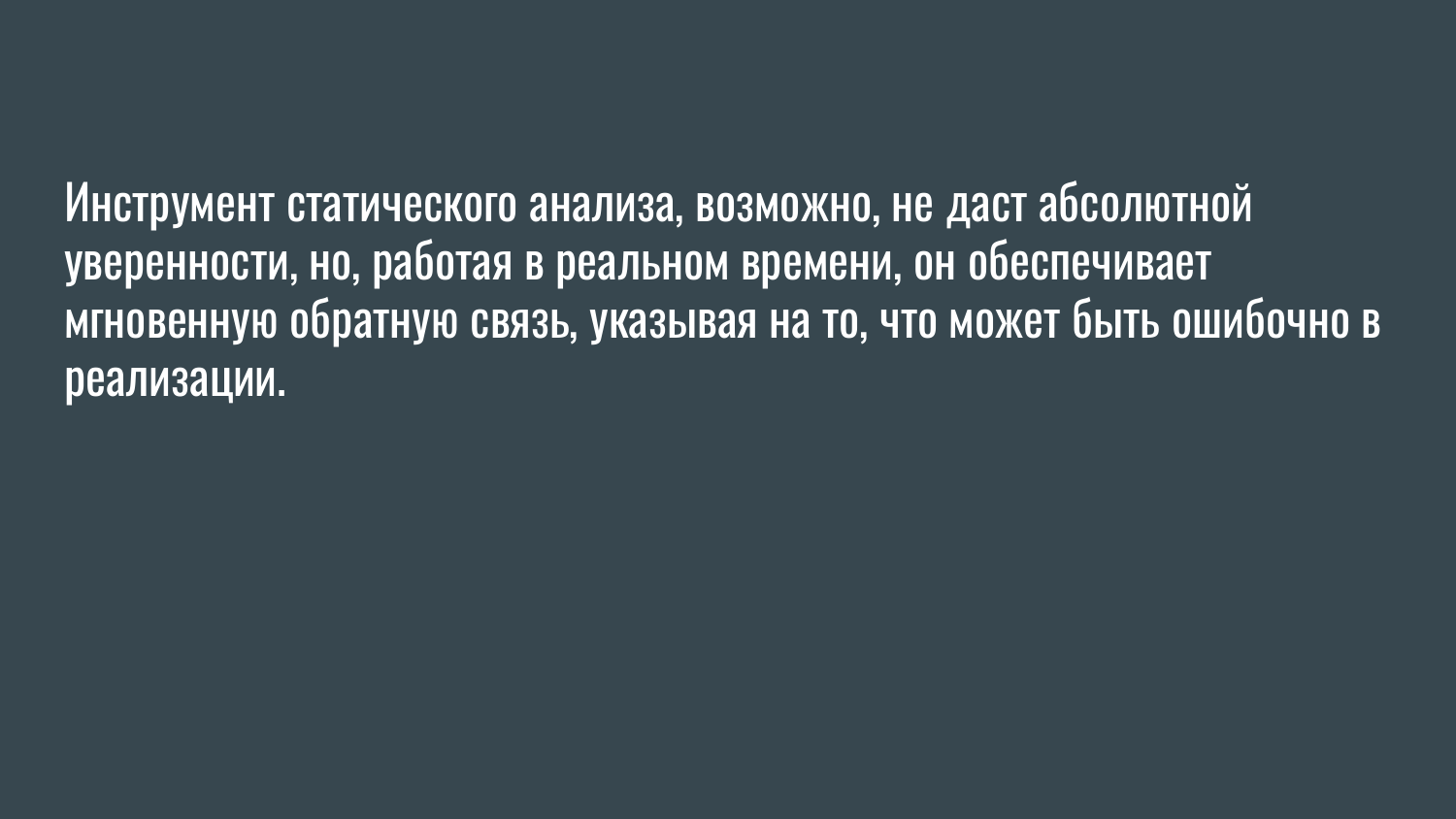

# Инструмент статического анализа, возможно, не даст абсолютной уверенности, но, работая в реальном времени, он обеспечивает мгновенную обратную связь, указывая на то, что может быть ошибочно в реализации.